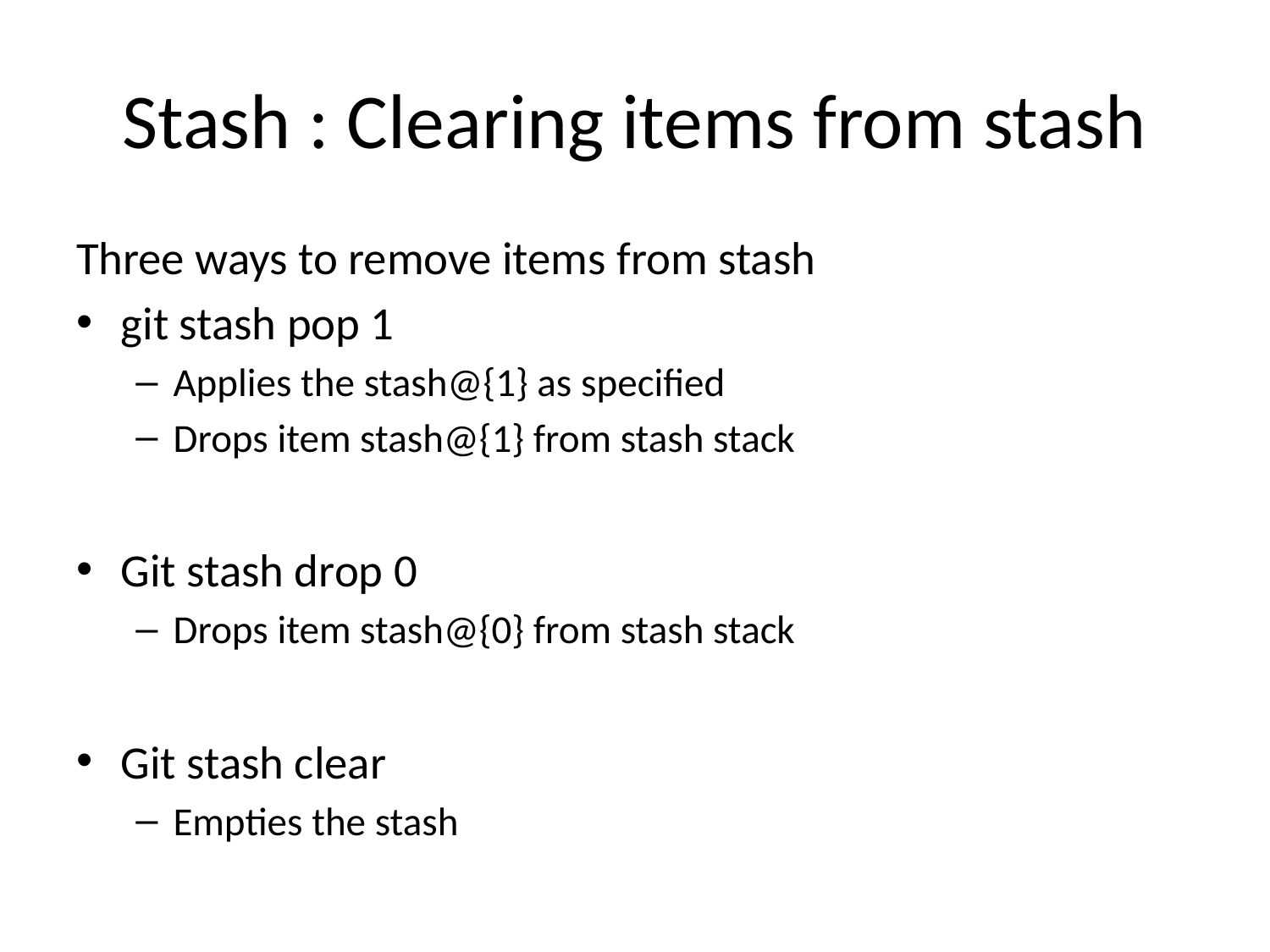

# Stash : Clearing items from stash
Three ways to remove items from stash
git stash pop 1
Applies the stash@{1} as specified
Drops item stash@{1} from stash stack

Git stash drop 0
Drops item stash@{0} from stash stack

Git stash clear
Empties the stash